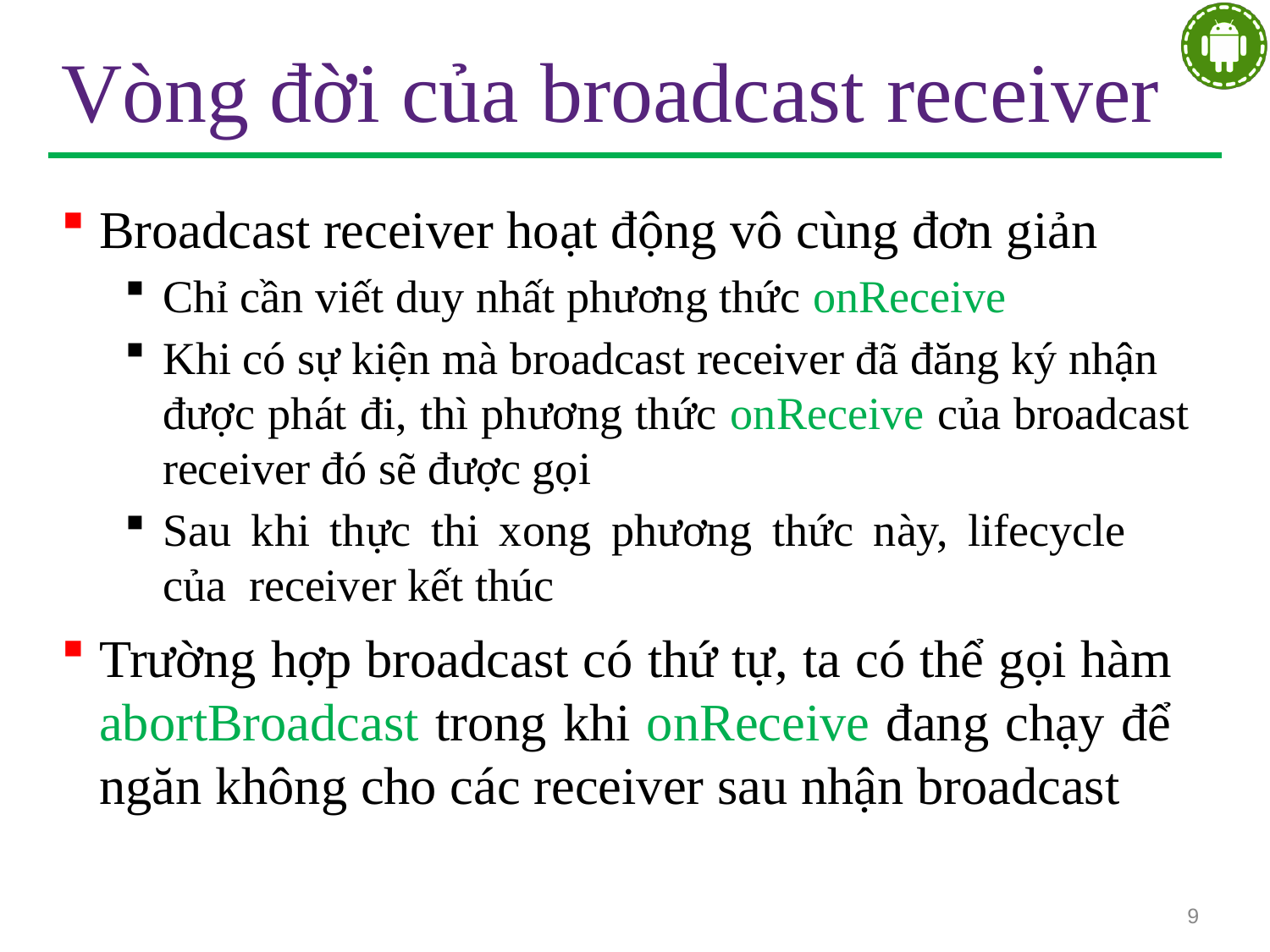

# Vòng đời của broadcast receiver
Broadcast receiver hoạt động vô cùng đơn giản
Chỉ cần viết duy nhất phương thức onReceive
Khi có sự kiện mà broadcast receiver đã đăng ký nhận
được phát đi, thì phương thức onReceive của broadcast  receiver đó sẽ được gọi
Sau khi thực thi xong phương thức này, lifecycle của  receiver kết thúc
Trường hợp broadcast có thứ tự, ta có thể gọi hàm  abortBroadcast trong khi onReceive đang chạy để  ngăn không cho các receiver sau nhận broadcast
9